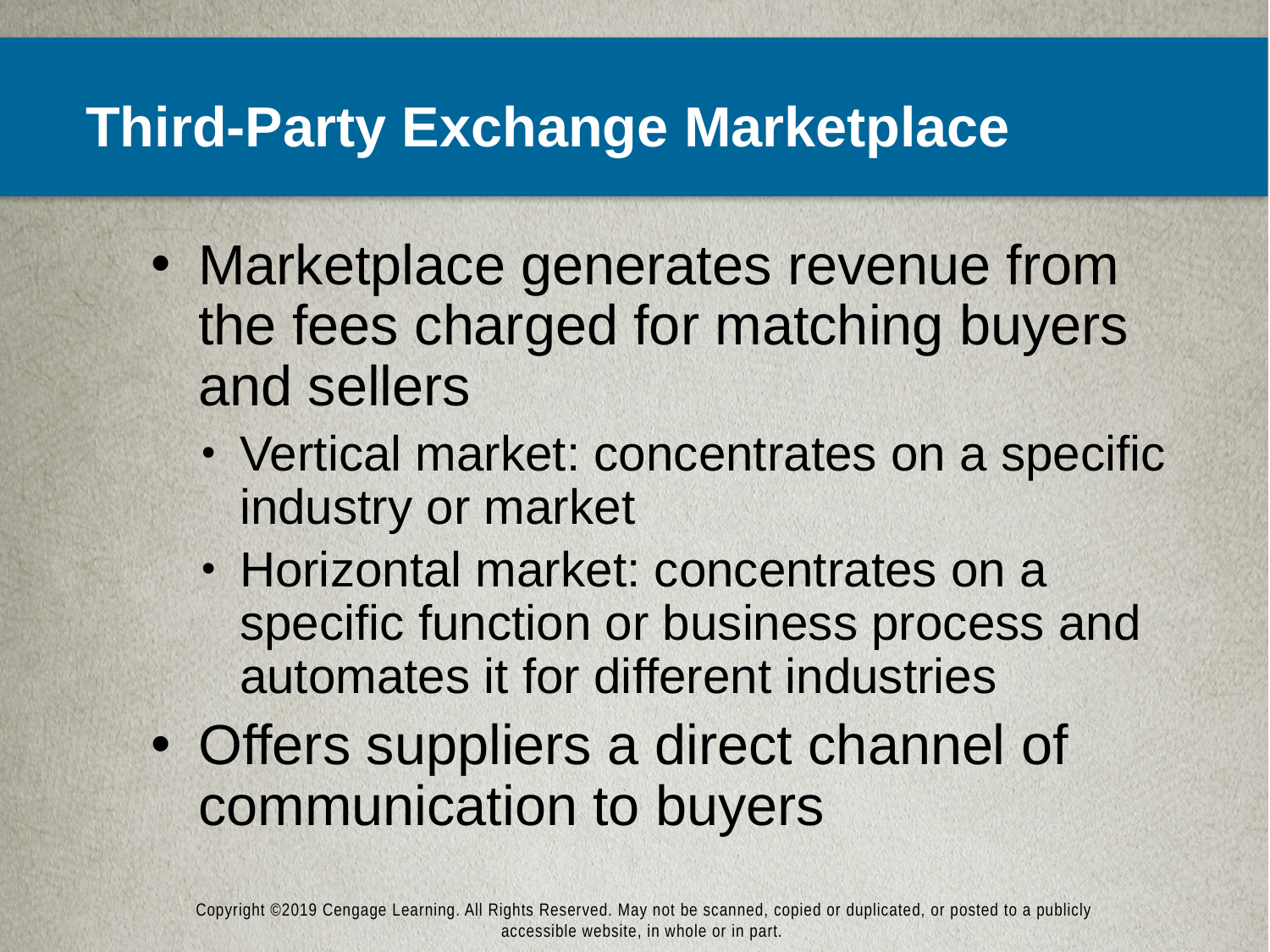

# Third-Party Exchange Marketplace
Marketplace generates revenue from the fees charged for matching buyers and sellers
Vertical market: concentrates on a specific industry or market
Horizontal market: concentrates on a specific function or business process and automates it for different industries
Offers suppliers a direct channel of communication to buyers